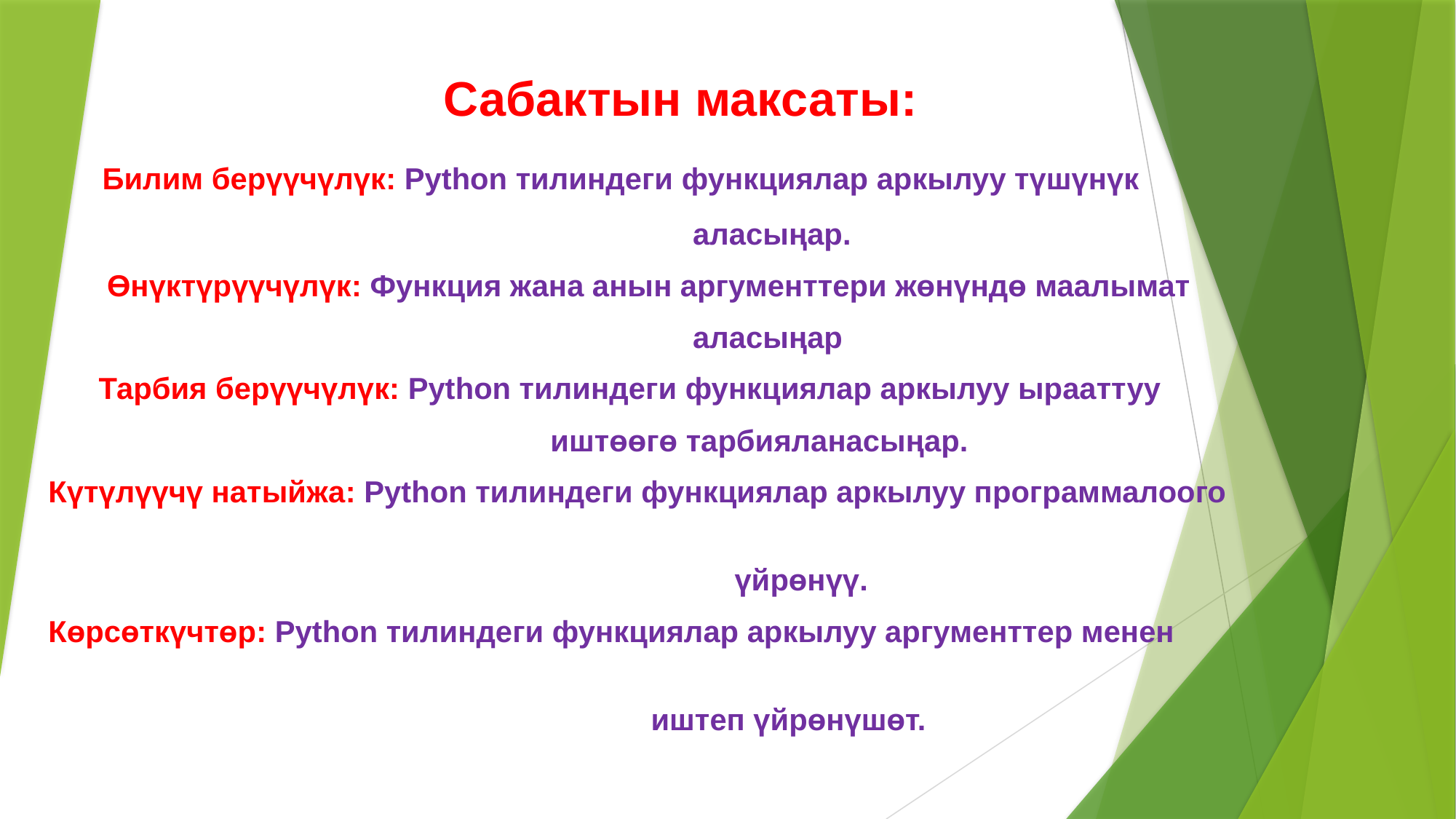

Сабактын максаты:
    Билим берүүчүлүк: Python тилиндеги функциялар аркылуу түшүнүк
                                                                             аласыңар.
       Өнүктүрүүчүлүк: Функция жана анын аргументтери жөнүндө маалымат
                                                                             аласыңар
      Тарбия берүүчүлүк: Python тилиндеги функциялар аркылуу ырааттуу
                                                            иштөөгө тарбияланасыңар.
Күтүлүүчү натыйжа: Python тилиндеги функциялар аркылуу программалоого
                                                                                  үйрөнүү.
Көрсөткүчтөр: Python тилиндеги функциялар аркылуу аргументтер менен
                                                                        иштеп үйрөнүшөт.